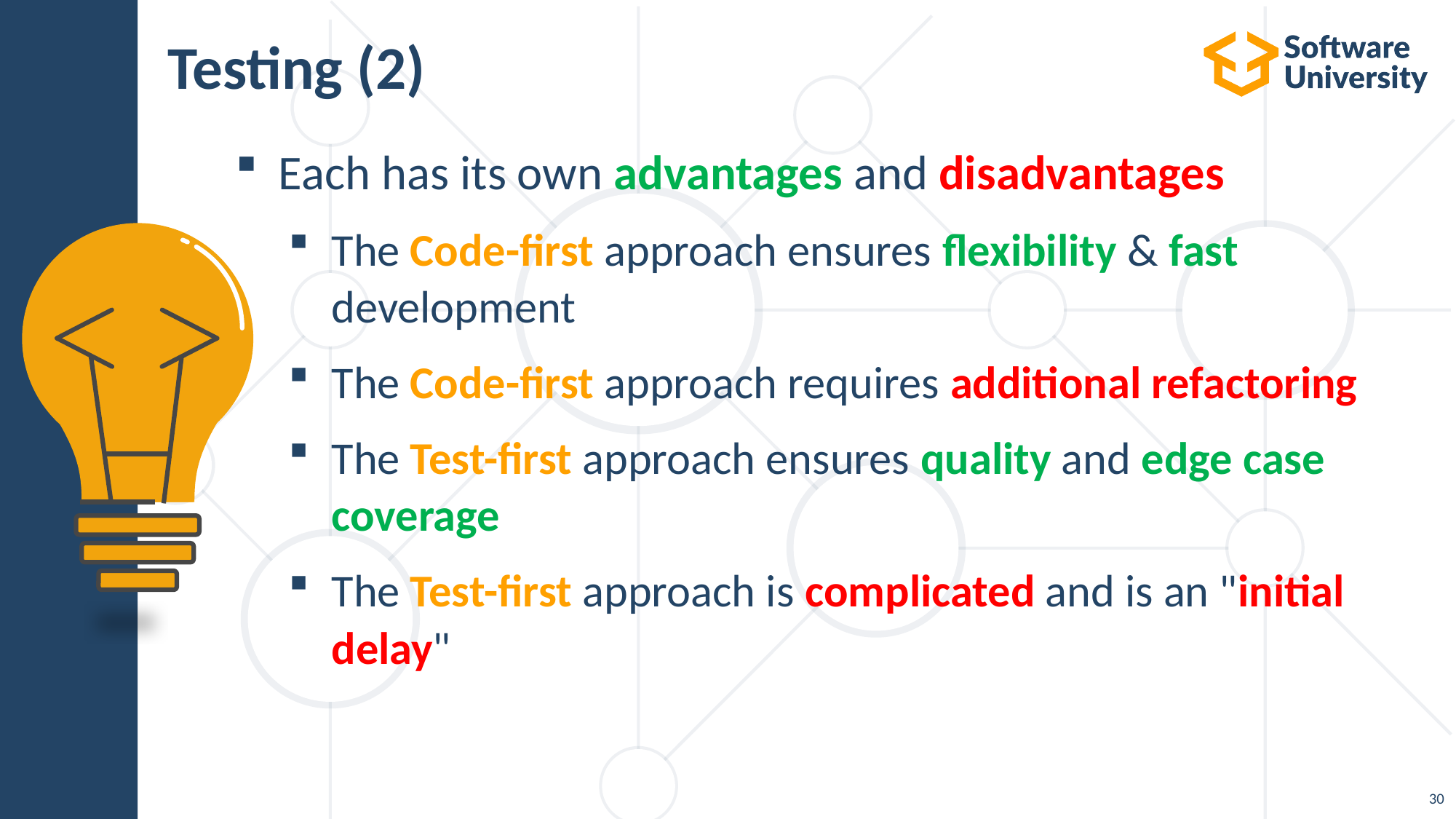

# Testing (2)
Each has its own advantages and disadvantages
The Code-first approach ensures flexibility & fast development
The Code-first approach requires additional refactoring
The Test-first approach ensures quality and edge case coverage
The Test-first approach is complicated and is an "initial delay"
30